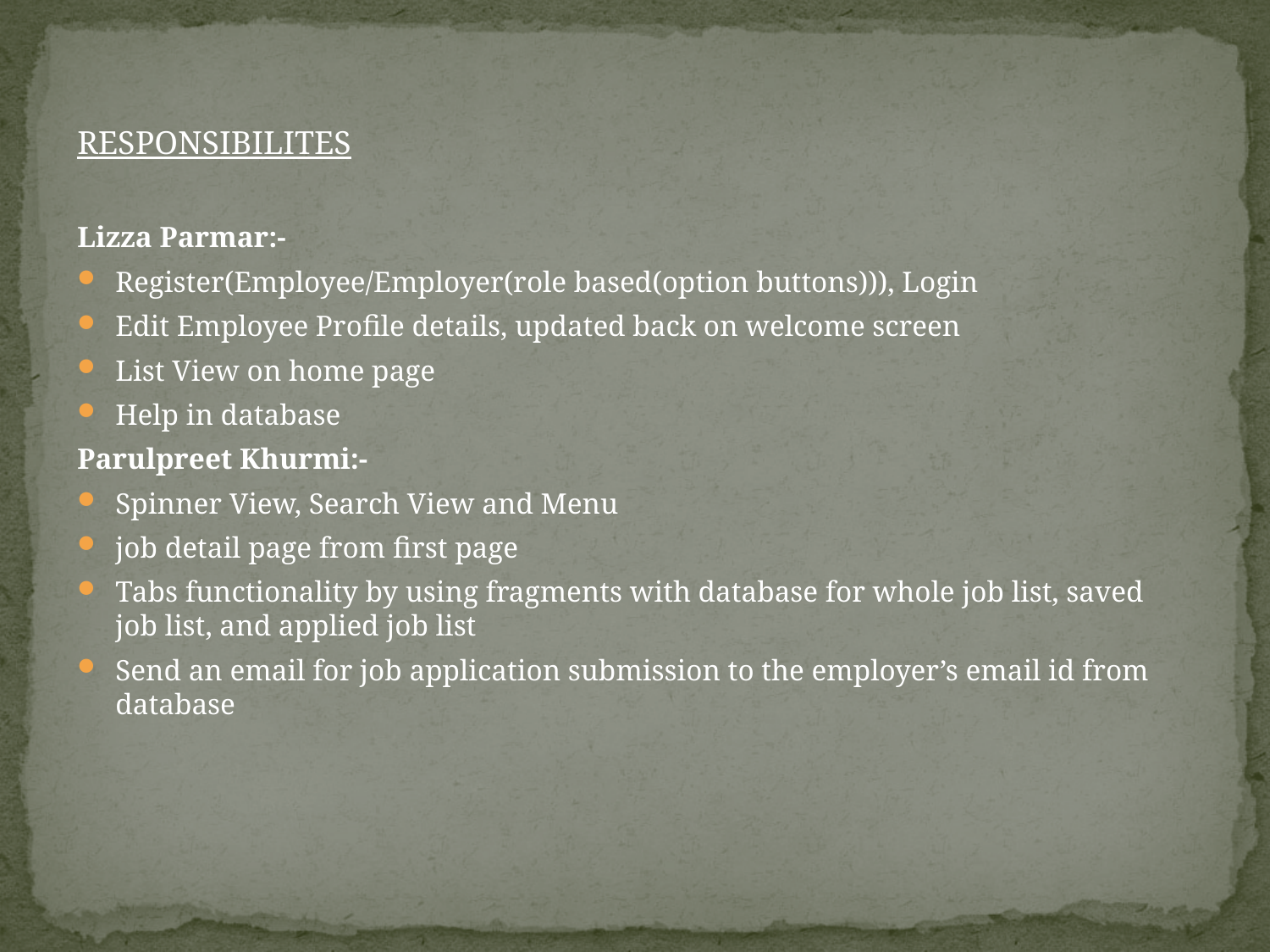

RESPONSIBILITES

Lizza Parmar:-
Register(Employee/Employer(role based(option buttons))), Login
Edit Employee Profile details, updated back on welcome screen
List View on home page
Help in database
Parulpreet Khurmi:-
Spinner View, Search View and Menu
job detail page from first page
Tabs functionality by using fragments with database for whole job list, saved job list, and applied job list
Send an email for job application submission to the employer’s email id from database